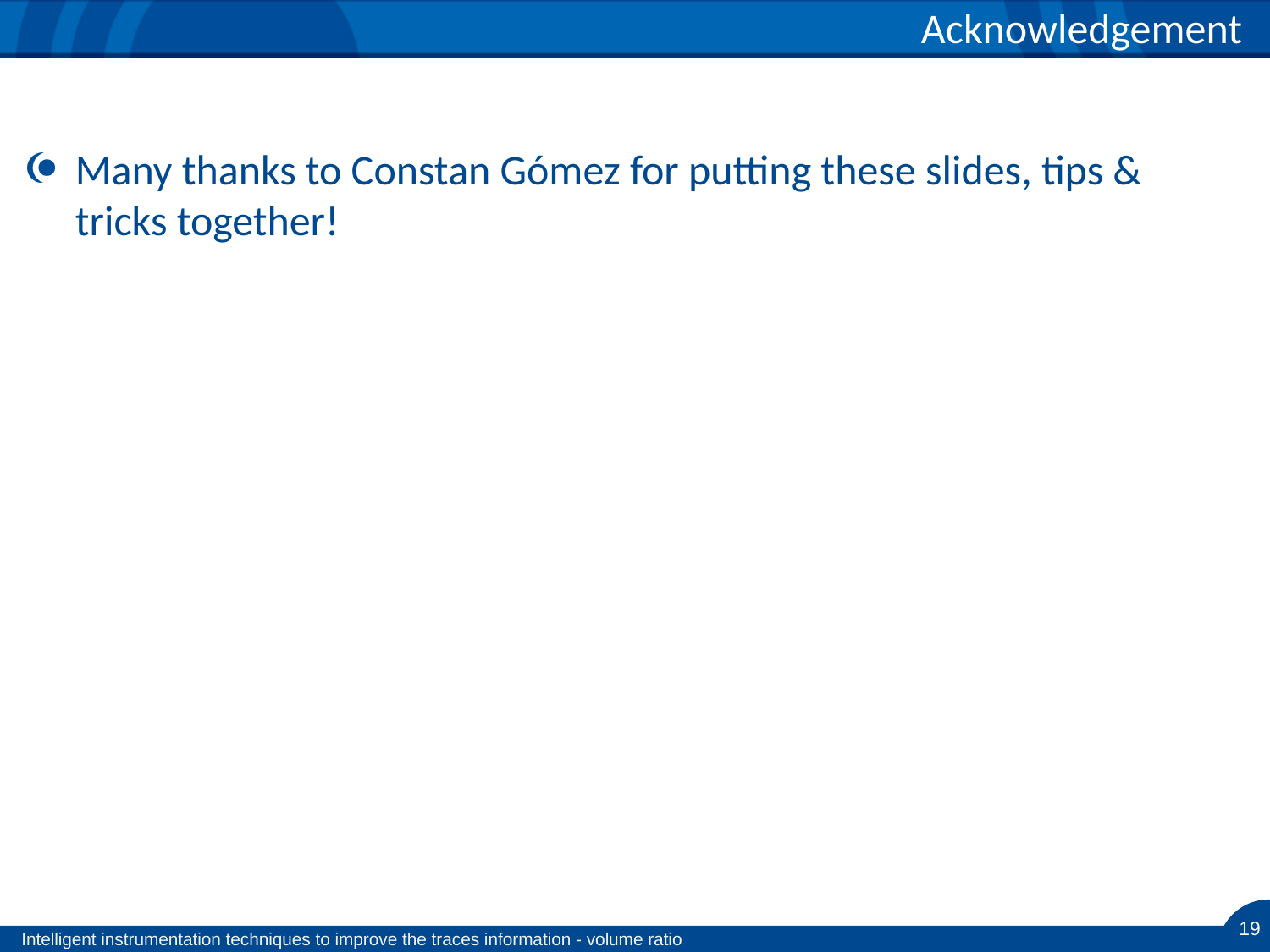

# Acknowledgement
Many thanks to Constan Gómez for putting these slides, tips & tricks together!
19